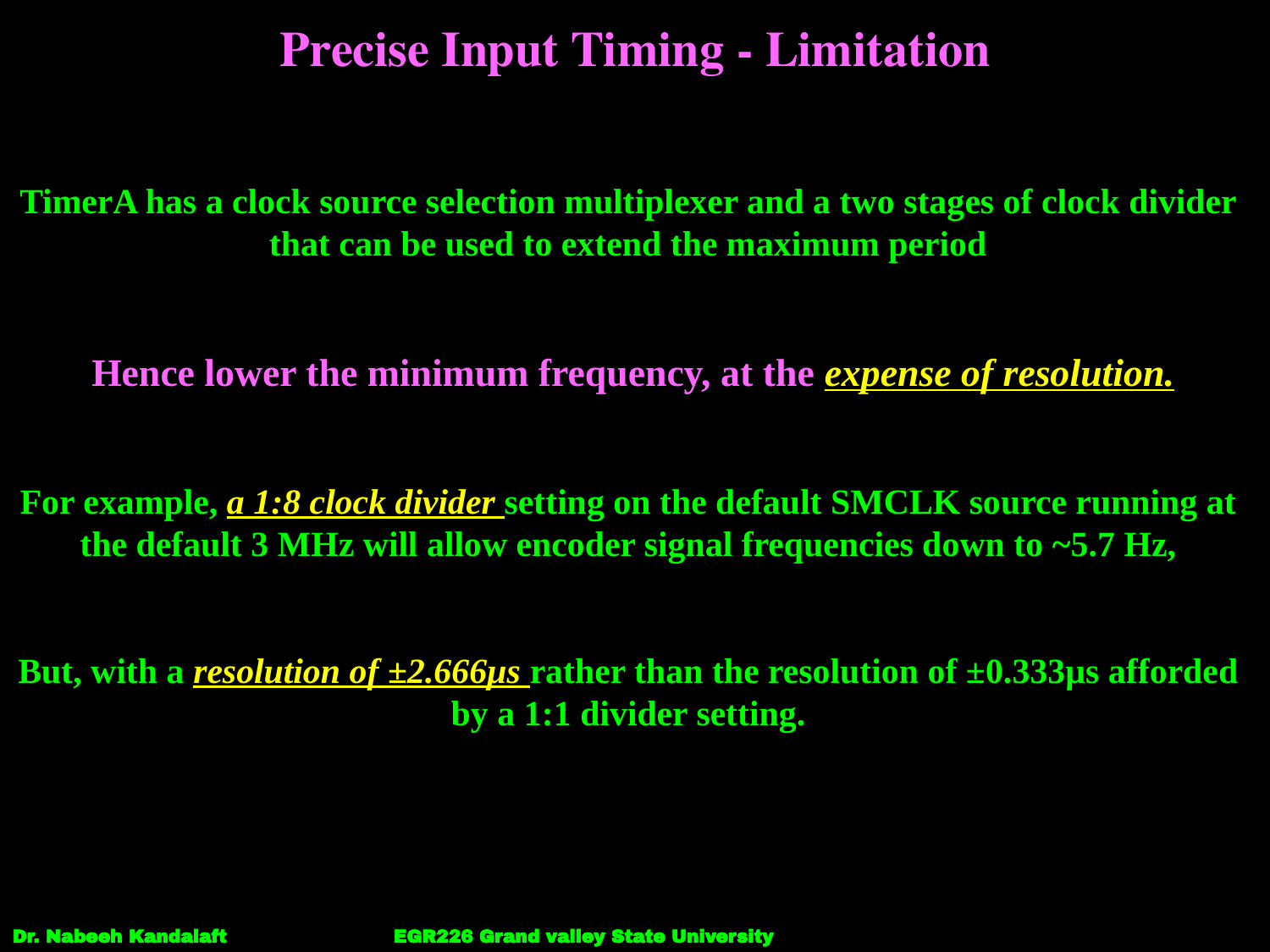

Precise Input Timing - Limitation
TimerA has a clock source selection multiplexer and a two stages of clock divider that can be used to extend the maximum period

 Hence lower the minimum frequency, at the expense of resolution.

For example, a 1:8 clock divider setting on the default SMCLK source running at the default 3 MHz will allow encoder signal frequencies down to ~5.7 Hz,

But, with a resolution of ±2.666μs rather than the resolution of ±0.333μs afforded by a 1:1 divider setting.
Dr. Nabeeh Kandalaft		EGR226 Grand valley State University